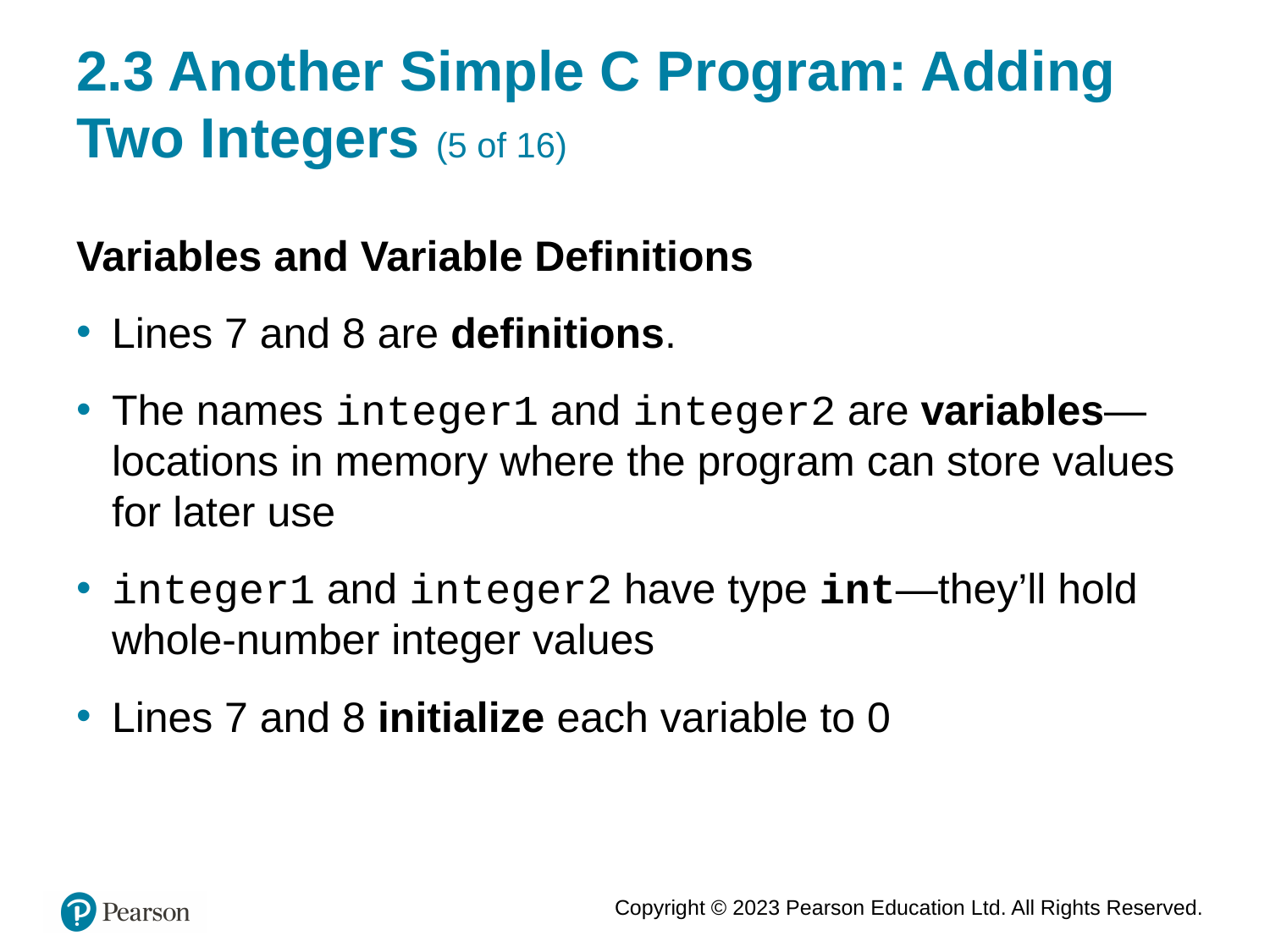

# 2.3 Another Simple C Program: Adding Two Integers (5 of 16)
Variables and Variable Definitions
Lines 7 and 8 are definitions.
The names integer1 and integer2 are variables—locations in memory where the program can store values for later use
integer1 and integer2 have type int—they’ll hold whole-number integer values
Lines 7 and 8 initialize each variable to 0